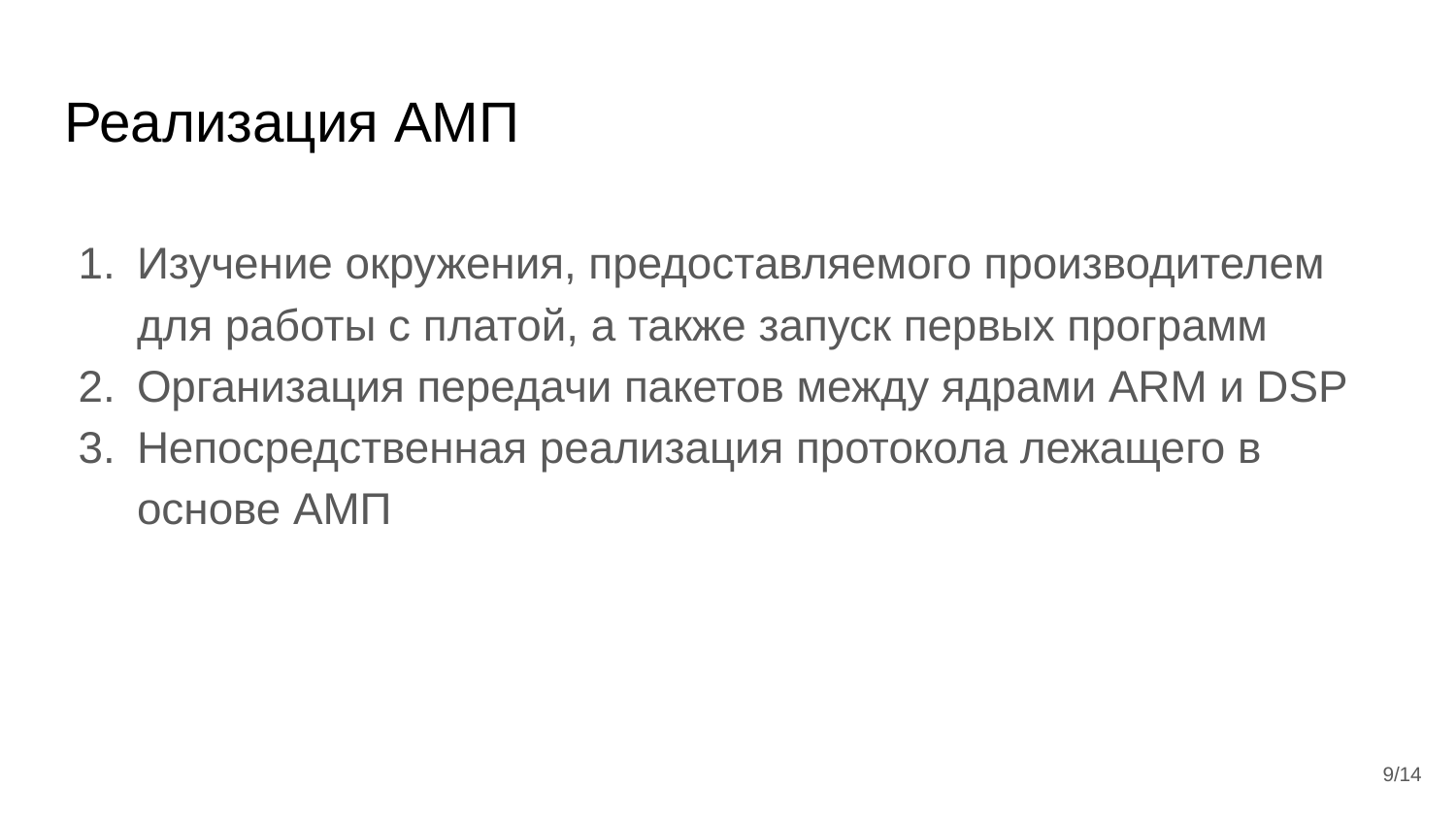

# Реализация АМП
Изучение окружения, предоставляемого производителем для работы с платой, а также запуск первых программ
Организация передачи пакетов между ядрами ARM и DSP
Непосредственная реализация протокола лежащего в основе АМП
9/14